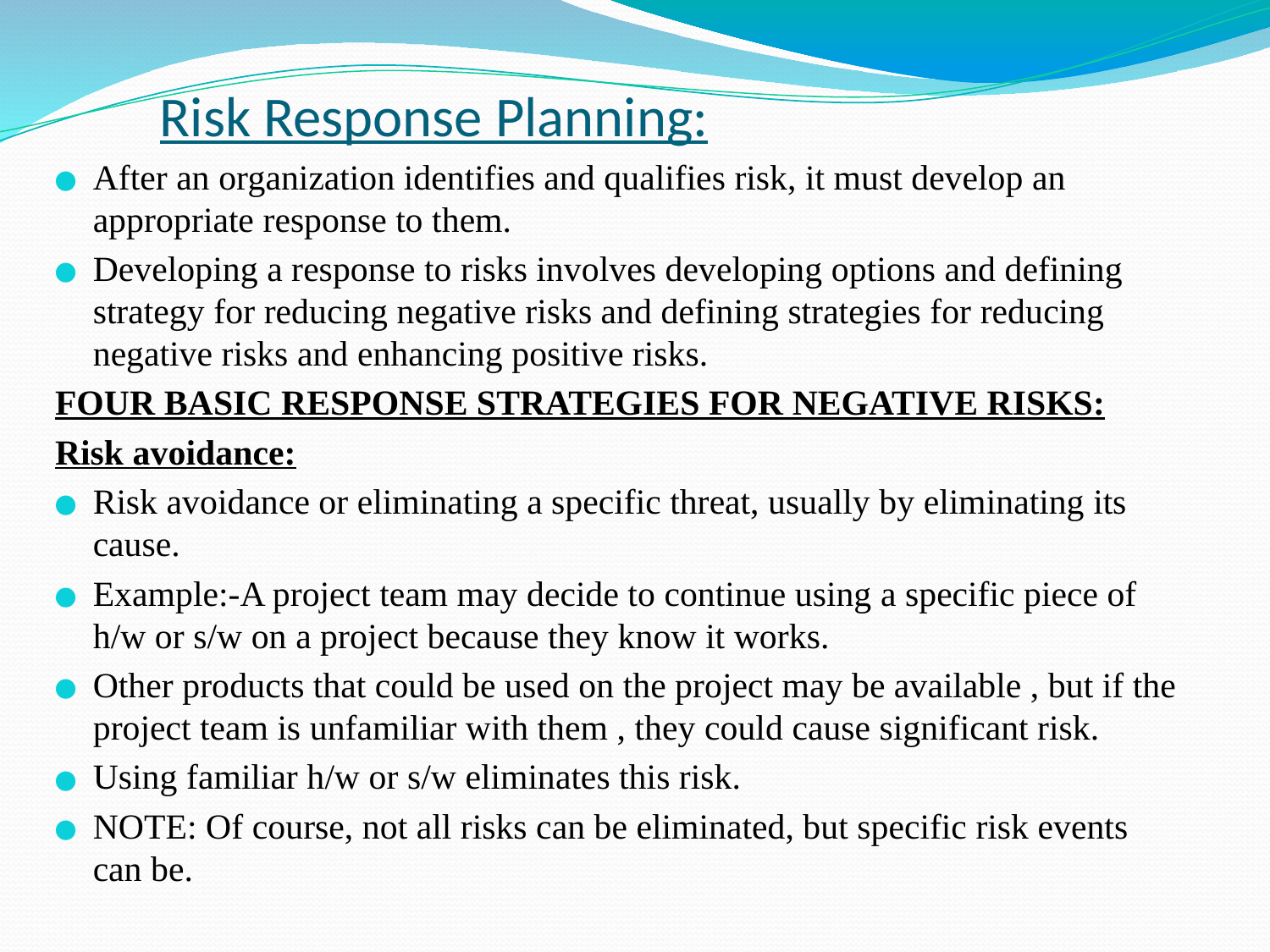

# Risk Response Planning:
After an organization identifies and qualifies risk, it must develop an appropriate response to them.
Developing a response to risks involves developing options and defining strategy for reducing negative risks and defining strategies for reducing negative risks and enhancing positive risks.
FOUR BASIC RESPONSE STRATEGIES FOR NEGATIVE RISKS:
Risk avoidance:
Risk avoidance or eliminating a specific threat, usually by eliminating its cause.
Example:-A project team may decide to continue using a specific piece of h/w or s/w on a project because they know it works.
Other products that could be used on the project may be available , but if the project team is unfamiliar with them , they could cause significant risk.
Using familiar h/w or s/w eliminates this risk.
NOTE: Of course, not all risks can be eliminated, but specific risk events can be.